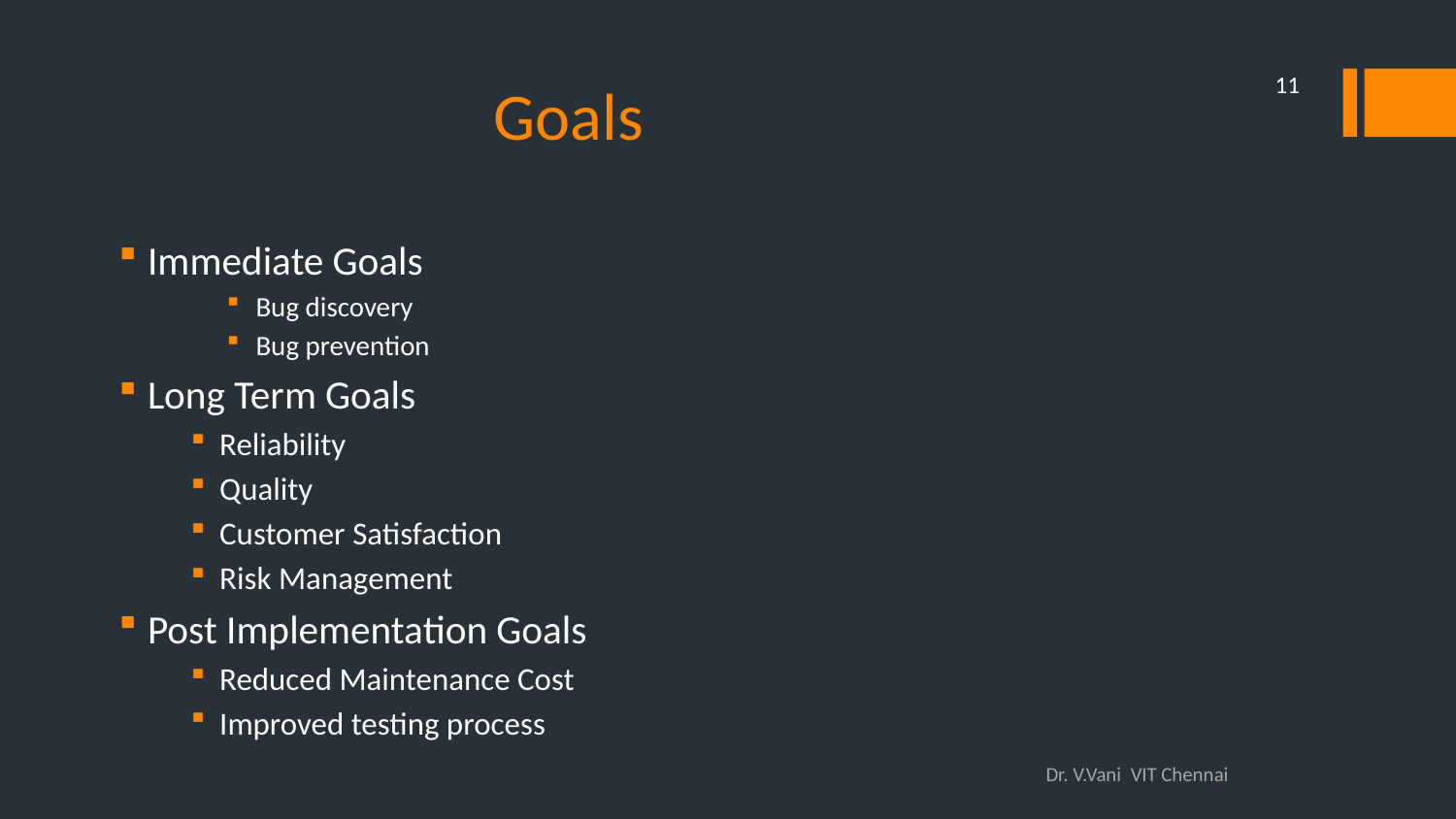

11
# Goals
Immediate Goals
Bug discovery
Bug prevention
Long Term Goals
Reliability
Quality
Customer Satisfaction
Risk Management
Post Implementation Goals
Reduced Maintenance Cost
Improved testing process
Dr. V.Vani  VIT Chennai